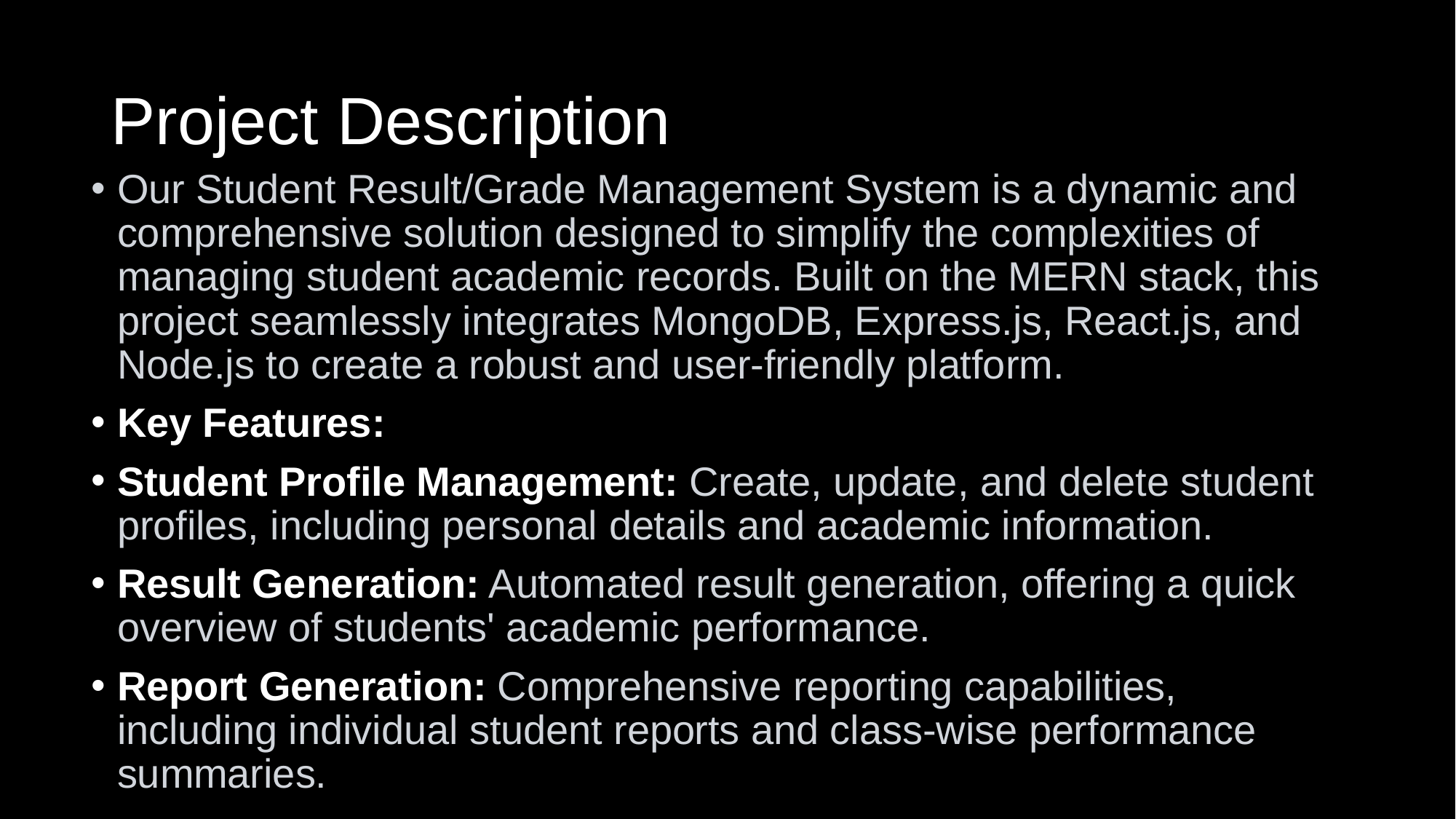

# Project Description
Our Student Result/Grade Management System is a dynamic and comprehensive solution designed to simplify the complexities of managing student academic records. Built on the MERN stack, this project seamlessly integrates MongoDB, Express.js, React.js, and Node.js to create a robust and user-friendly platform.
Key Features:
Student Profile Management: Create, update, and delete student profiles, including personal details and academic information.
Result Generation: Automated result generation, offering a quick overview of students' academic performance.
Report Generation: Comprehensive reporting capabilities, including individual student reports and class-wise performance summaries.